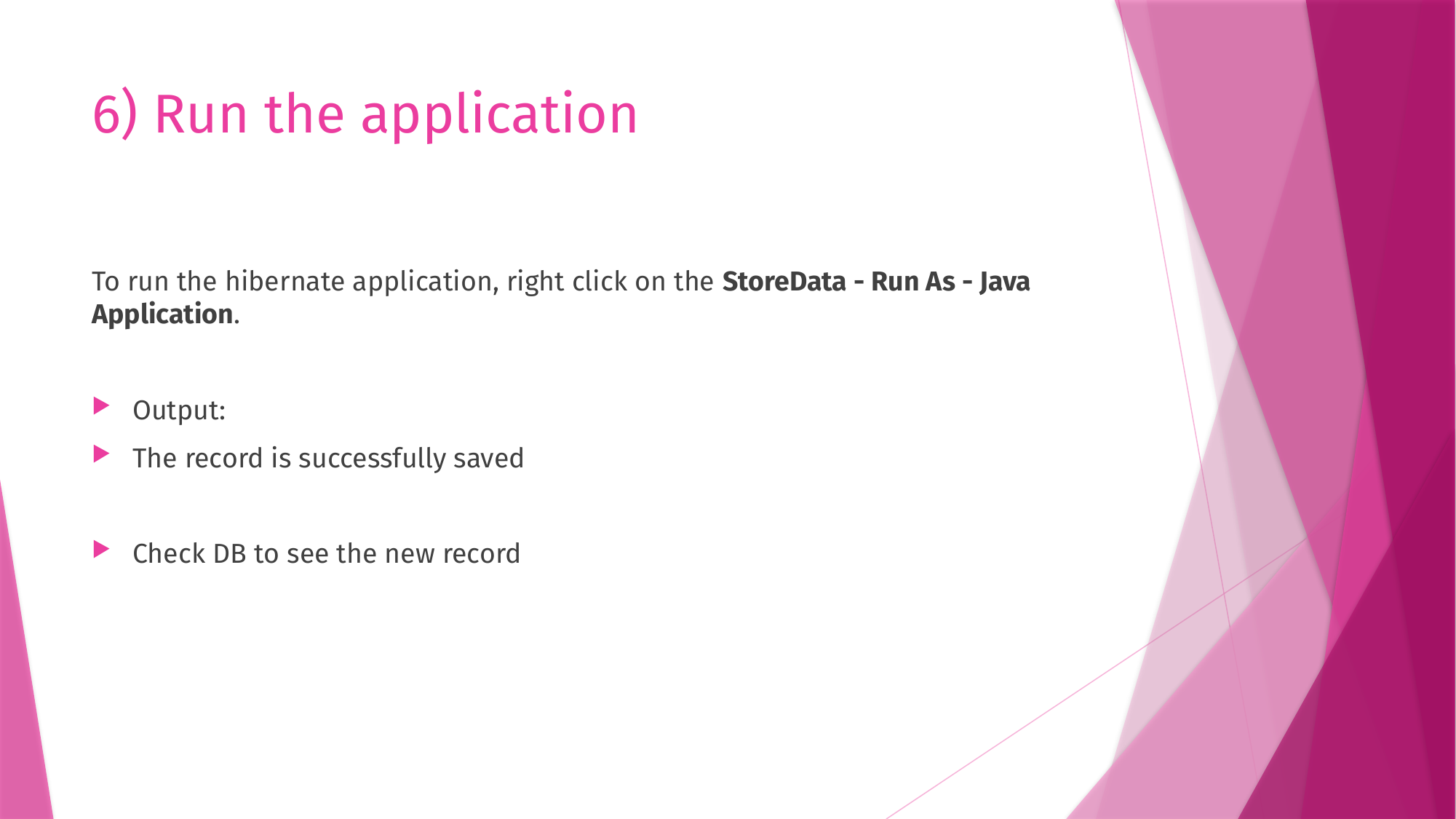

# 6) Run the application
To run the hibernate application, right click on the StoreData - Run As - Java Application.

Output:
The record is successfully saved

Check DB to see the new record